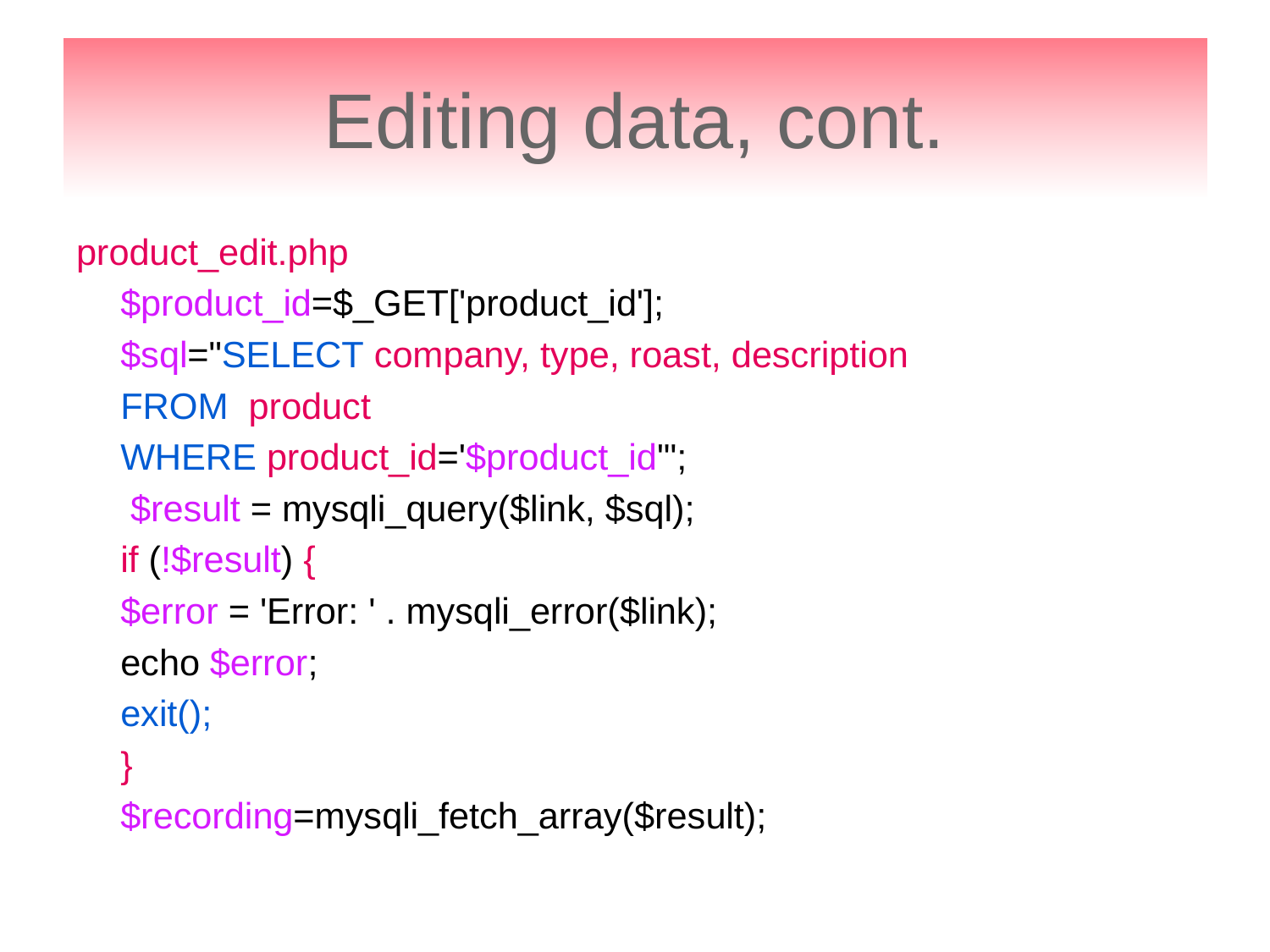

# Editing data, cont.
product_edit.php
	$product_id=$_GET['product_id'];
	$sql="SELECT company, type, roast, description
				FROM  product
				WHERE product_id='$product_id'";
	 $result = mysqli_query($link, $sql);
	if (!$result) {
			$error = 'Error: ' . mysqli_error($link);
			echo $error;
	exit();
	}
	$recording=mysqli_fetch_array($result);